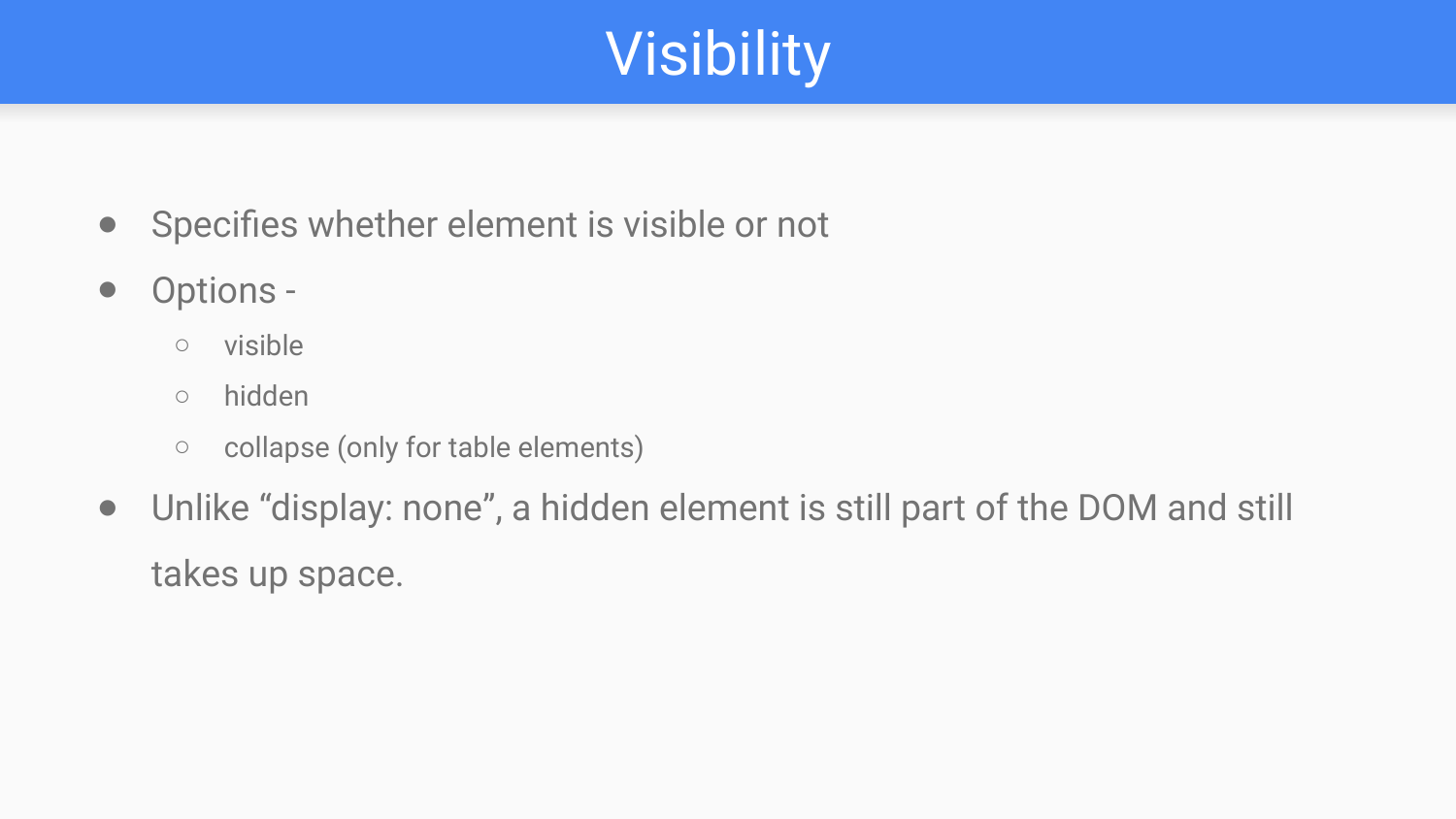

# Visibility
Specifies whether element is visible or not
Options -
visible
hidden
collapse (only for table elements)
Unlike “display: none”, a hidden element is still part of the DOM and still takes up space.